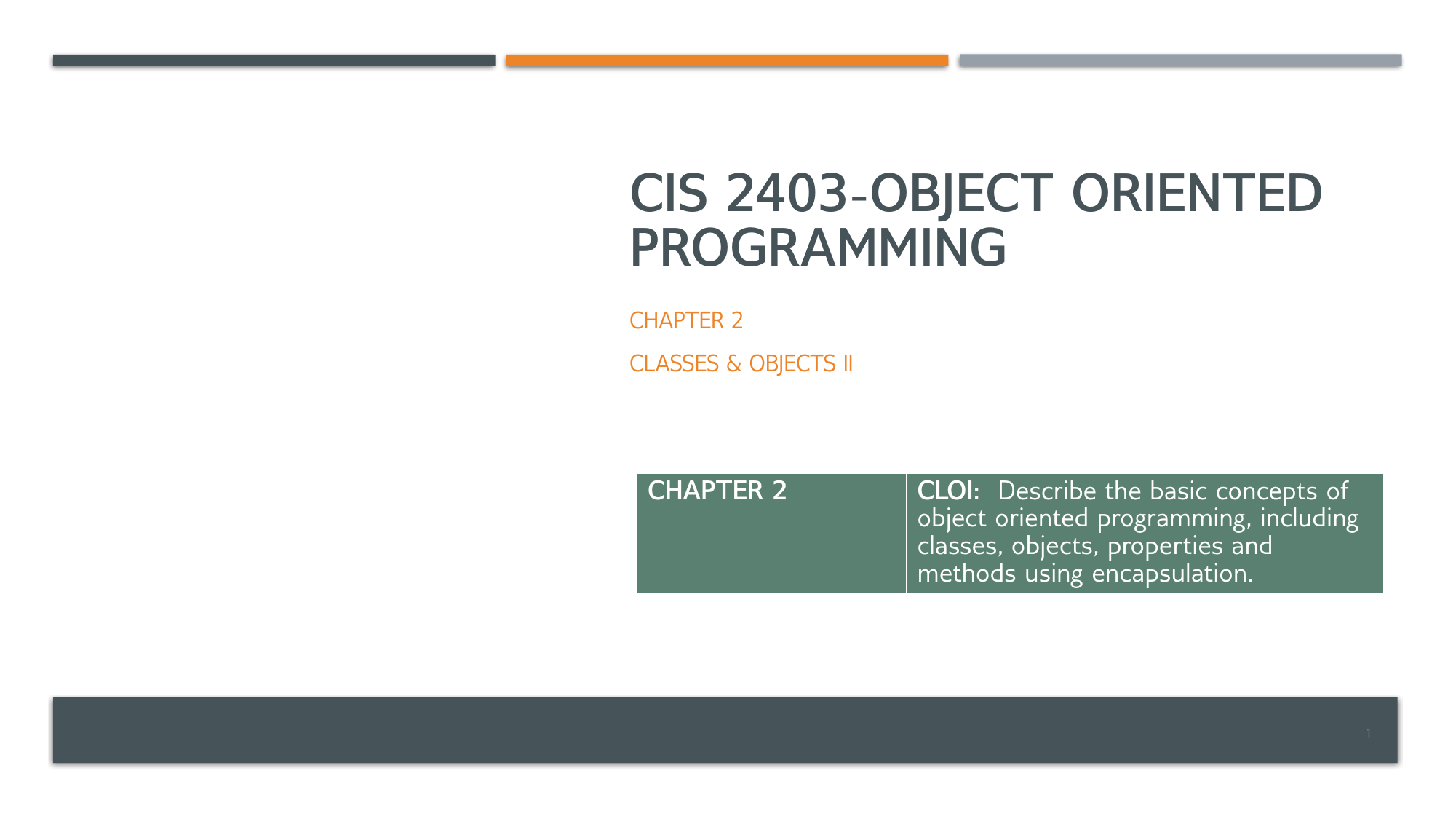

# CIS 2403-object oriented programming
Chapter 2
Classes & objects II
| CHAPTER 2 | CLOI: Describe the basic concepts of object oriented programming, including classes, objects, properties and methods using encapsulation. |
| --- | --- |
1